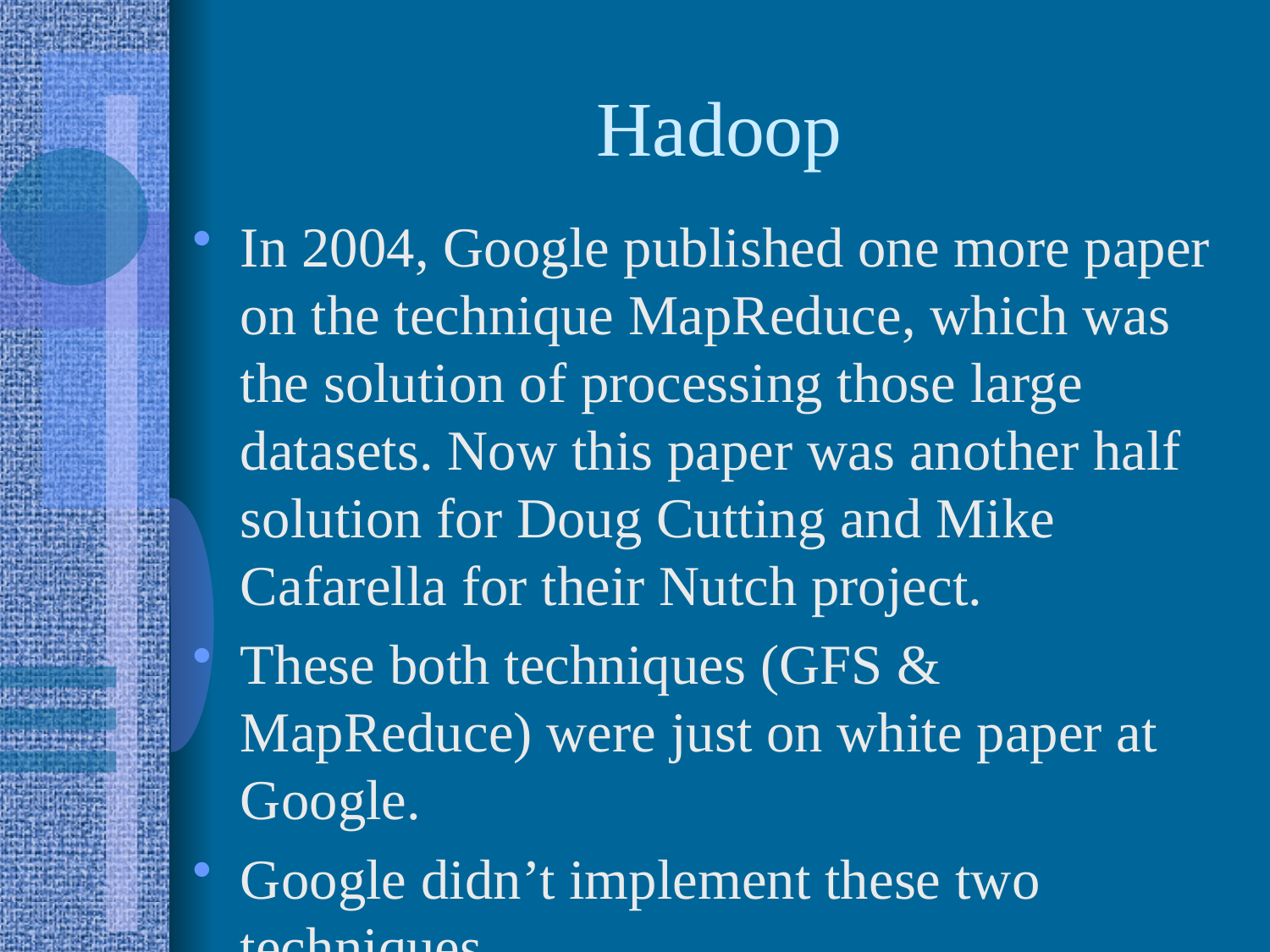

# Hadoop
In 2004, Google published one more paper on the technique MapReduce, which was the solution of processing those large datasets. Now this paper was another half solution for Doug Cutting and Mike Cafarella for their Nutch project.
These both techniques (GFS & MapReduce) were just on white paper at Google.
Google didn’t implement these two techniques.